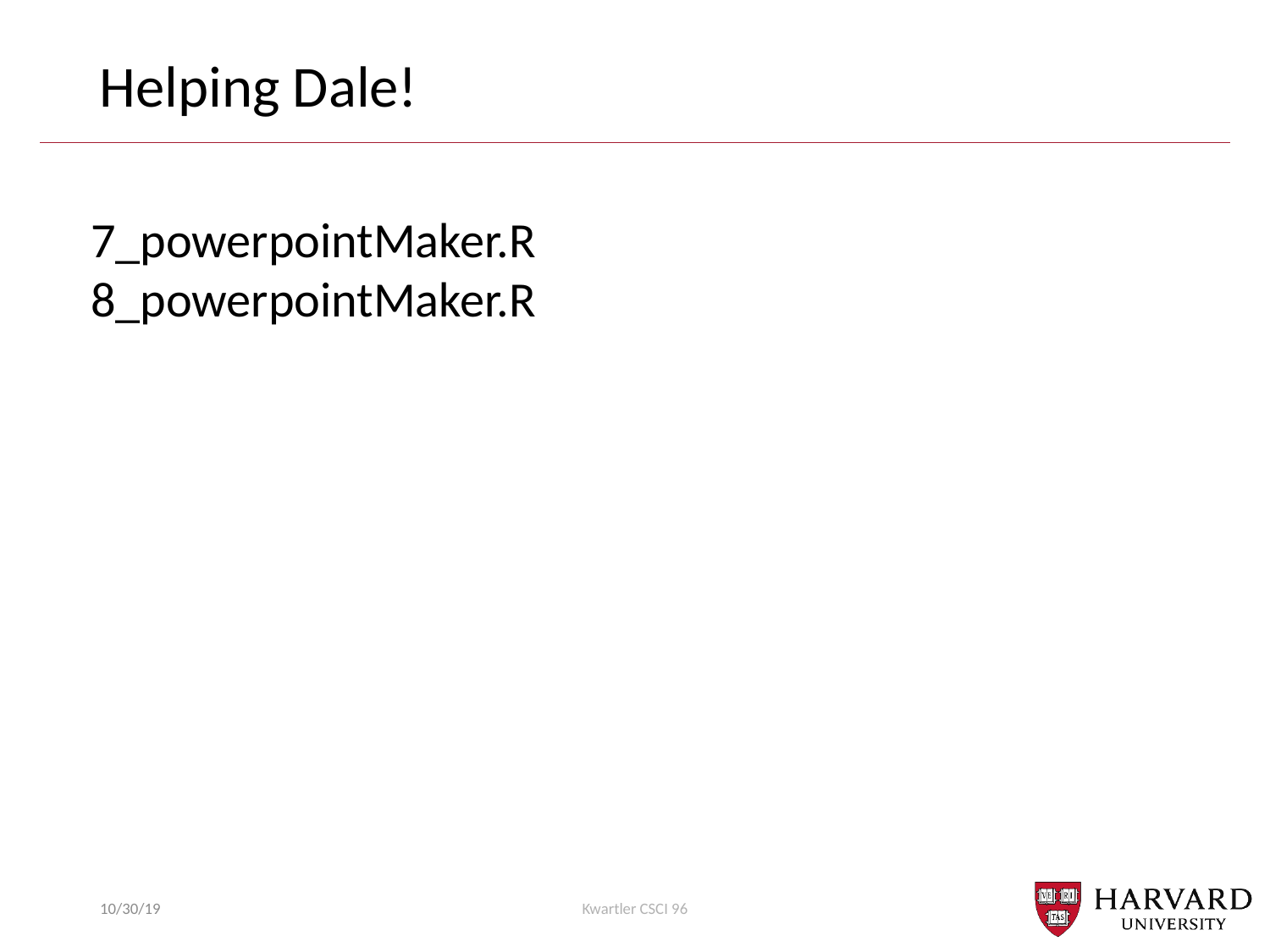

# Helping Dale!
7_powerpointMaker.R
8_powerpointMaker.R
10/30/19
Kwartler CSCI 96